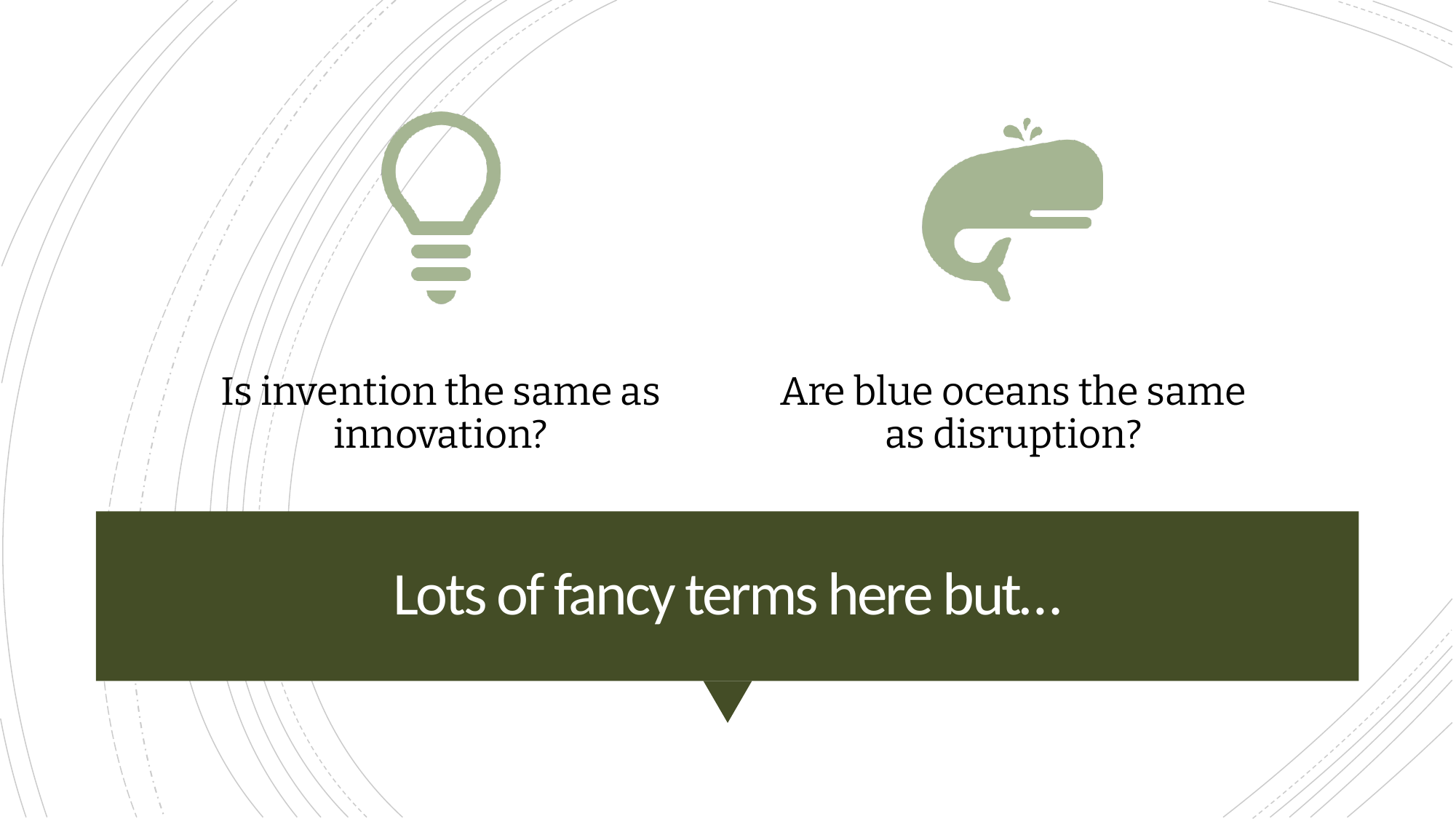

Is invention the same as innovation?
Are blue oceans the same as disruption?

# Lots of fancy terms here but…